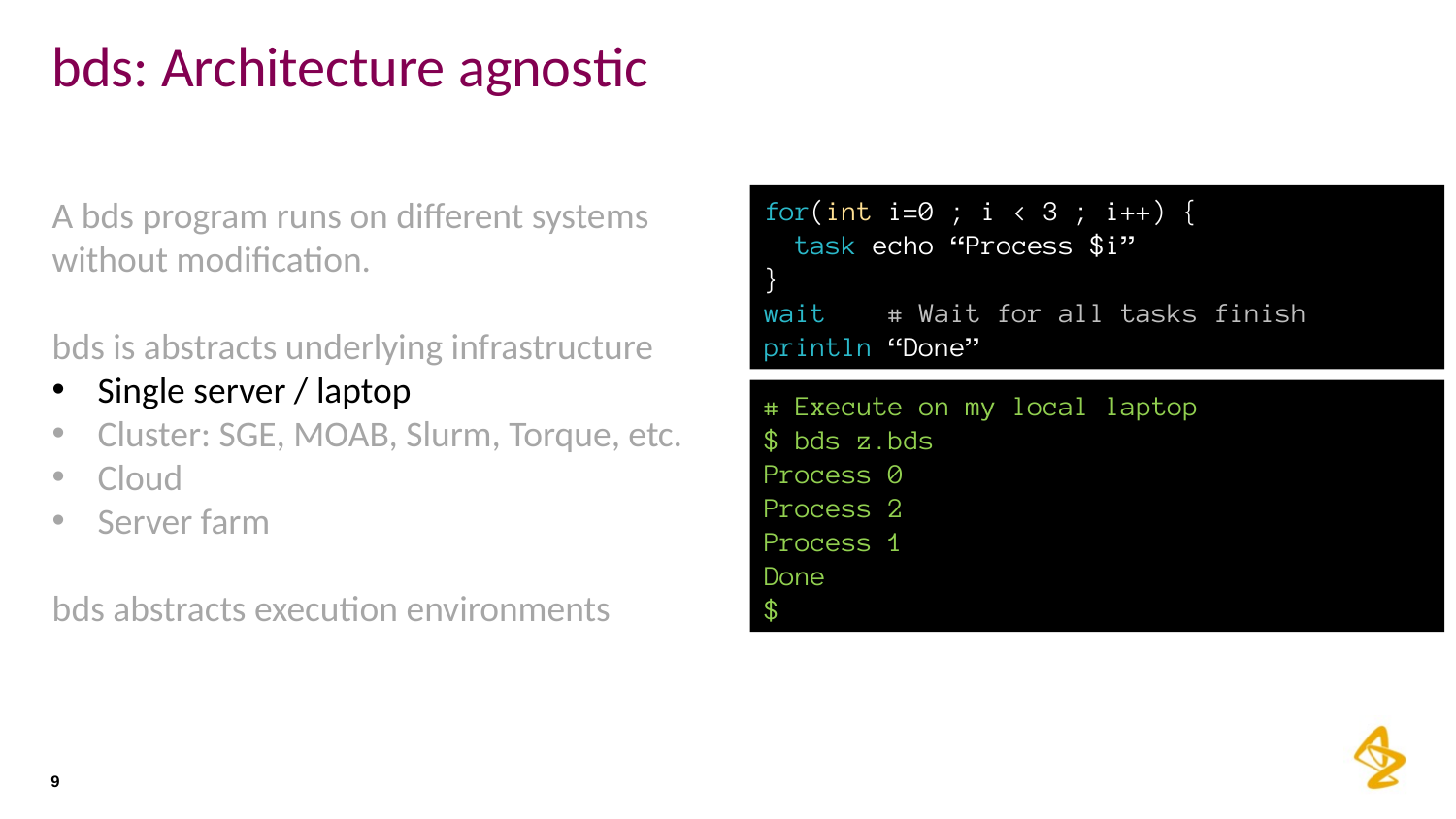

# bds: Architecture agnostic
A bds program runs on different systems without modification.
bds is abstracts underlying infrastructure
Single server / laptop
Cluster: SGE, MOAB, Slurm, Torque, etc.
Cloud
Server farm

bds abstracts execution environments

for(int i=0 ; i < 3 ; i++) {
  task echo “Process $i”
}
wait    # Wait for all tasks finish
println “Done”
# Execute on my local laptop
$ bds z.bds
Process 0
Process 2
Process 1
Done
$
9